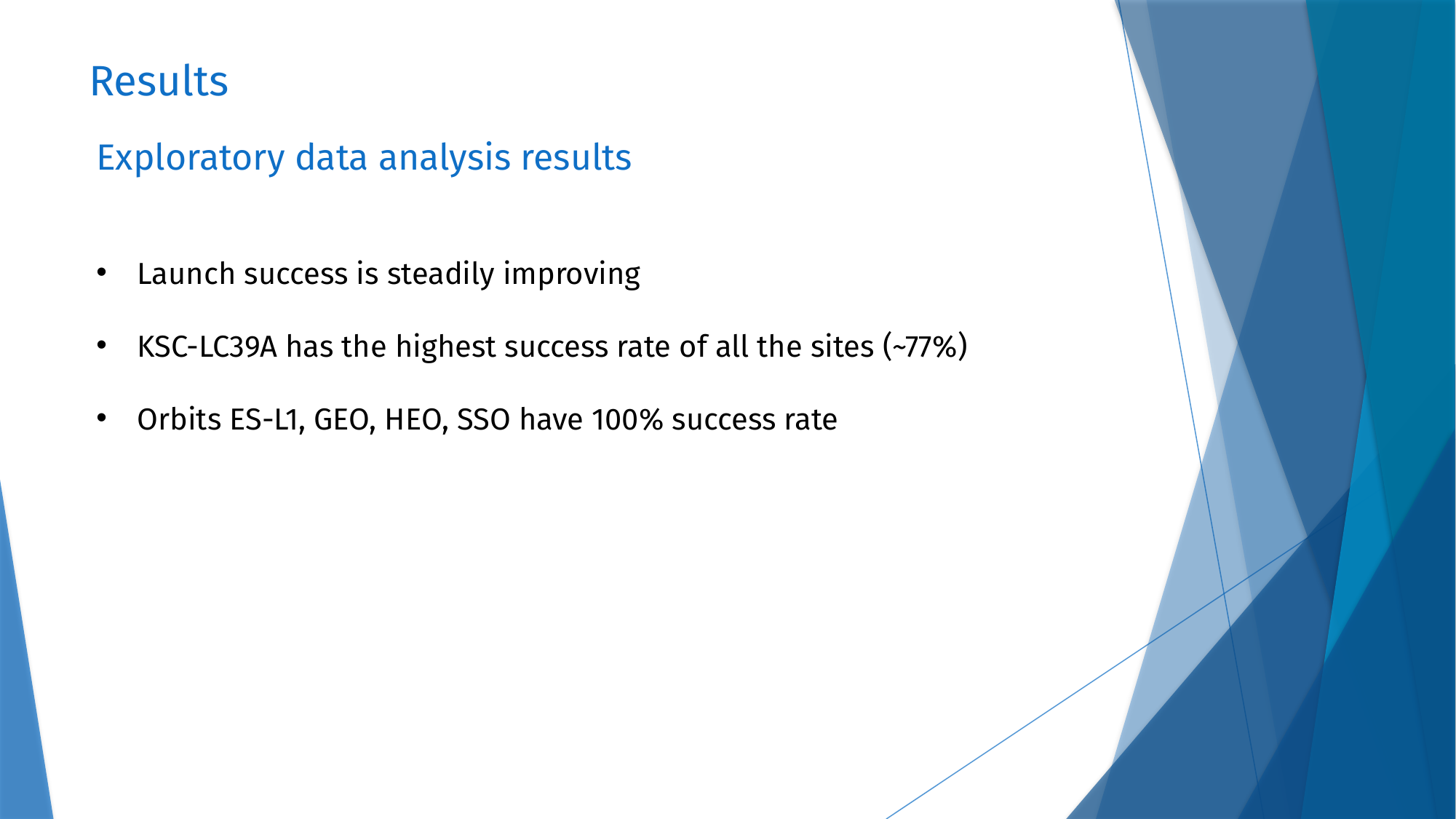

Results

Exploratory data analysis results

Launch success is steadily improving

KSC-LC39A has the highest success rate of all the sites (~77%)

Orbits ES-L1, GEO, HEO, SSO have 100% success rate